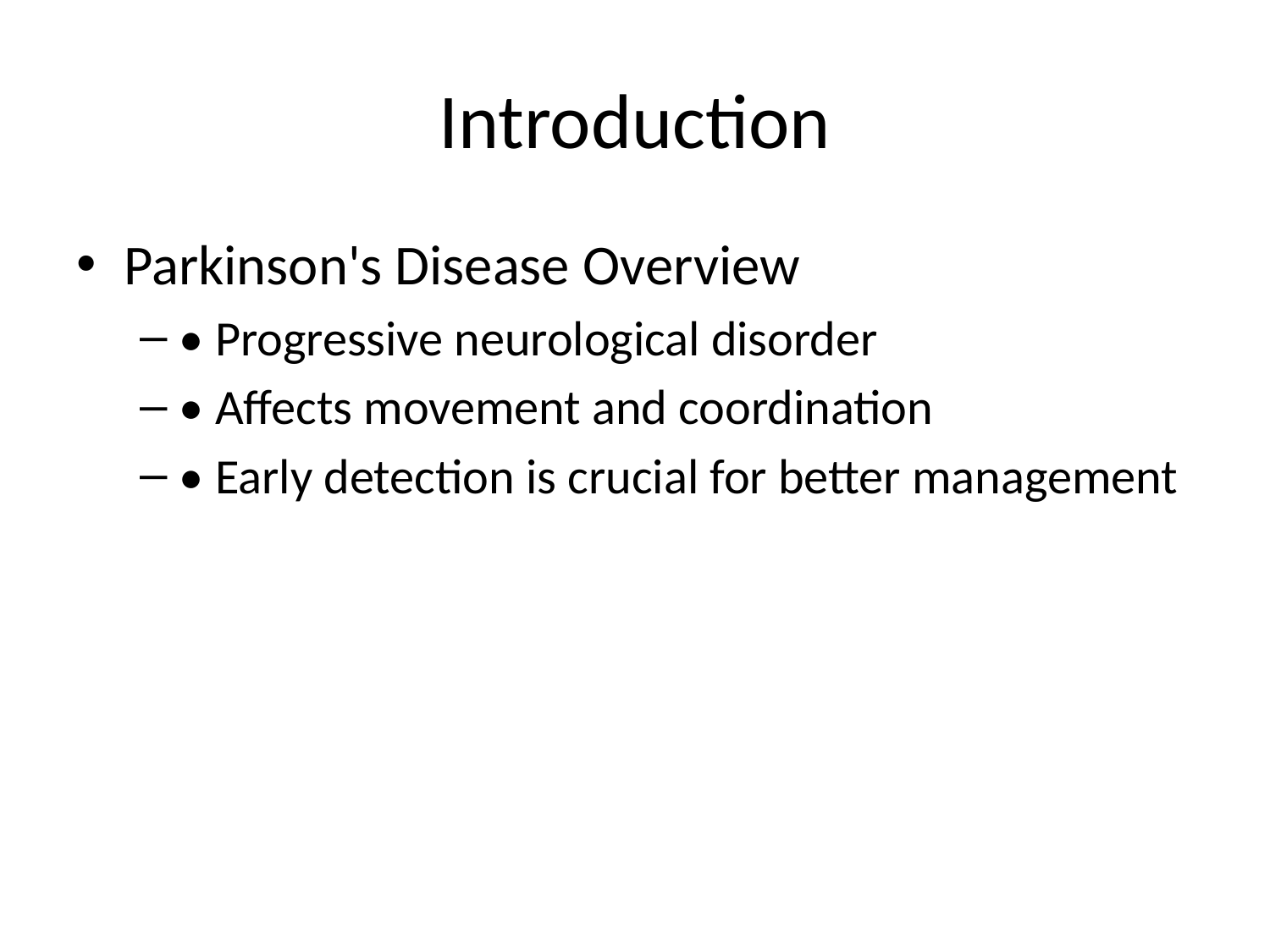

# Introduction
Parkinson's Disease Overview
• Progressive neurological disorder
• Affects movement and coordination
• Early detection is crucial for better management